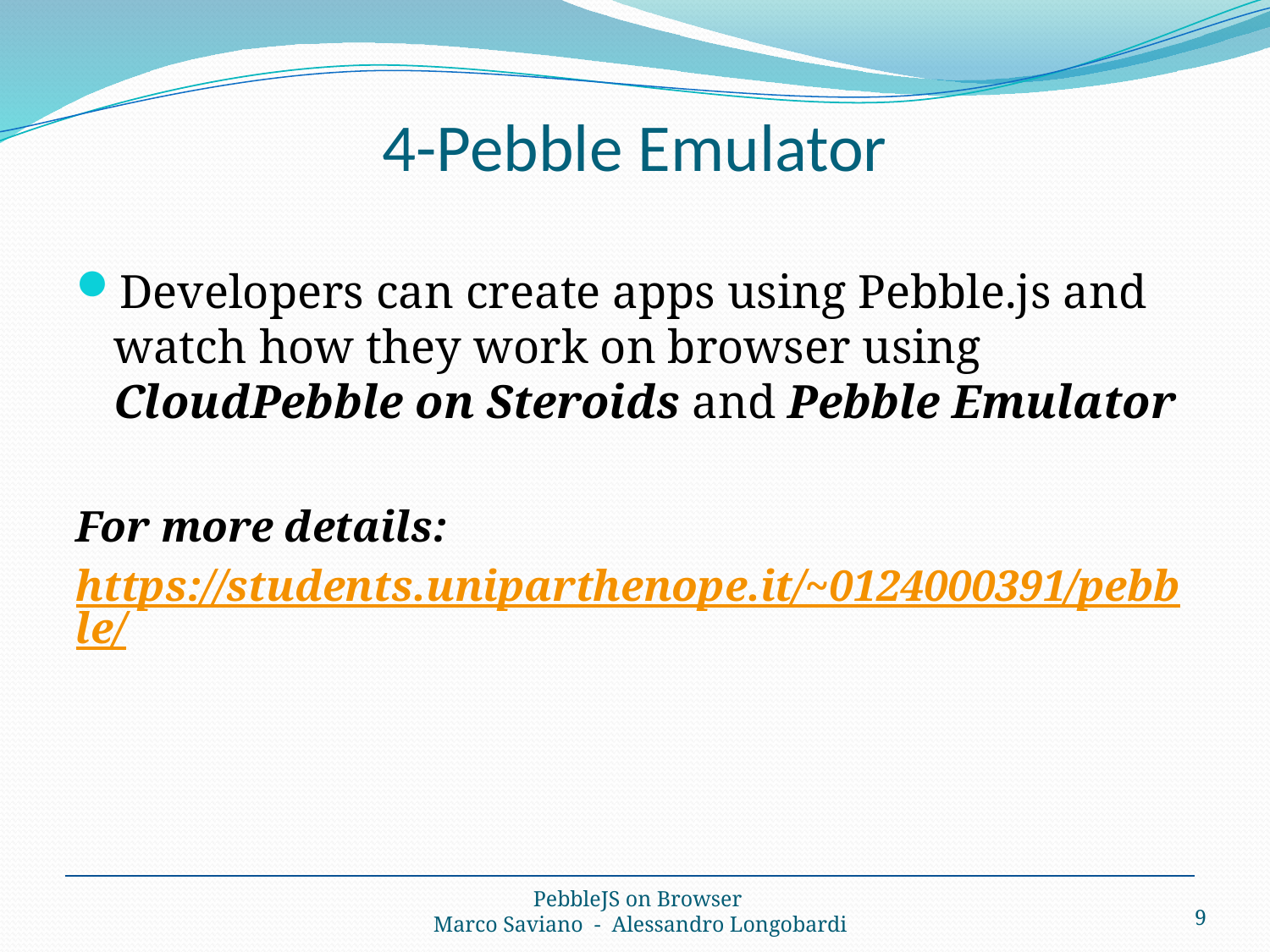

# 4-Pebble Emulator
Developers can create apps using Pebble.js and watch how they work on browser using CloudPebble on Steroids and Pebble Emulator

For more details:
https://students.uniparthenope.it/~0124000391/pebble/
9
PebbleJS on Browser
Marco Saviano  -  Alessandro Longobardi